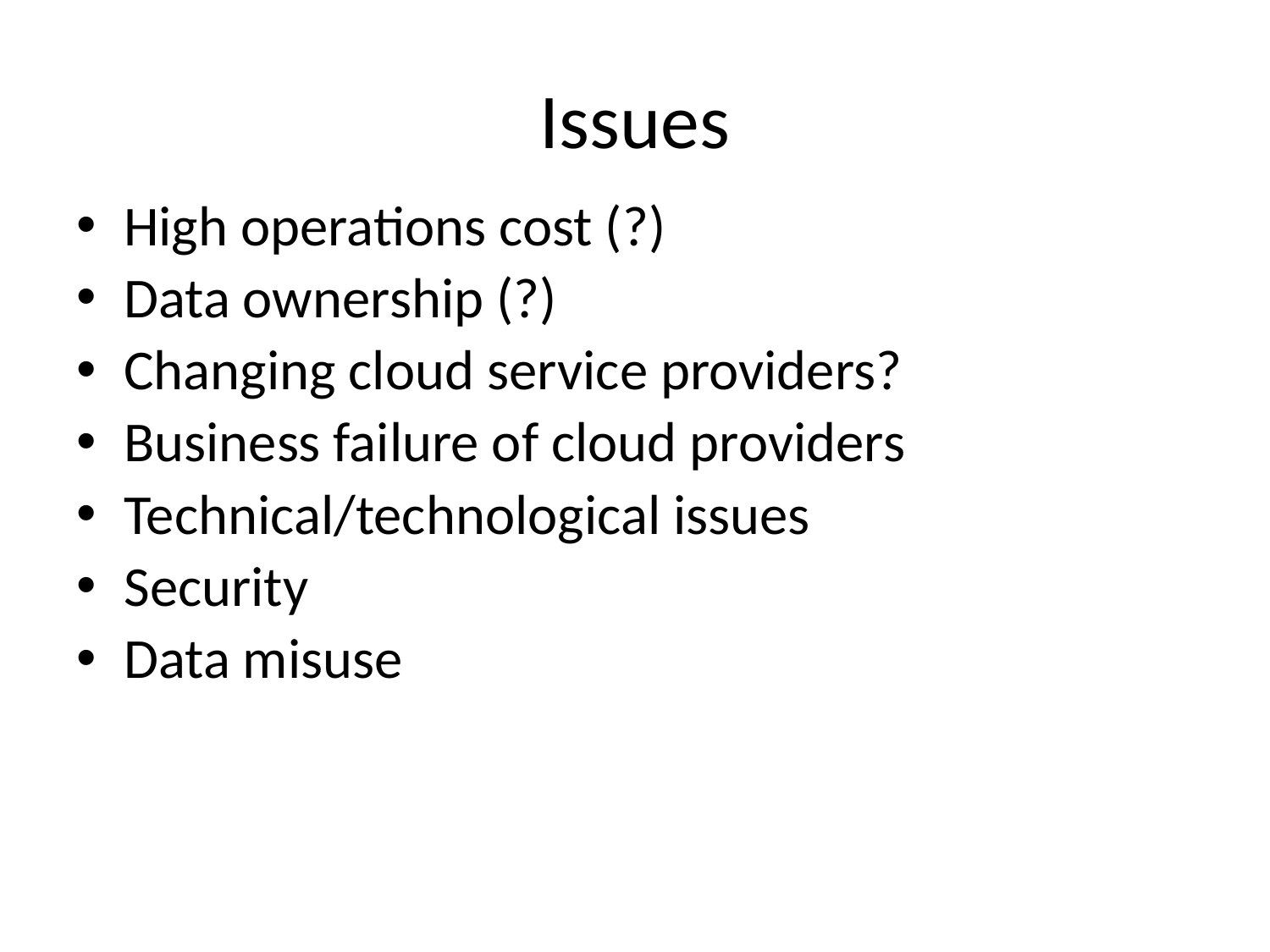

# Issues
High operations cost (?)
Data ownership (?)
Changing cloud service providers?
Business failure of cloud providers
Technical/technological issues
Security
Data misuse